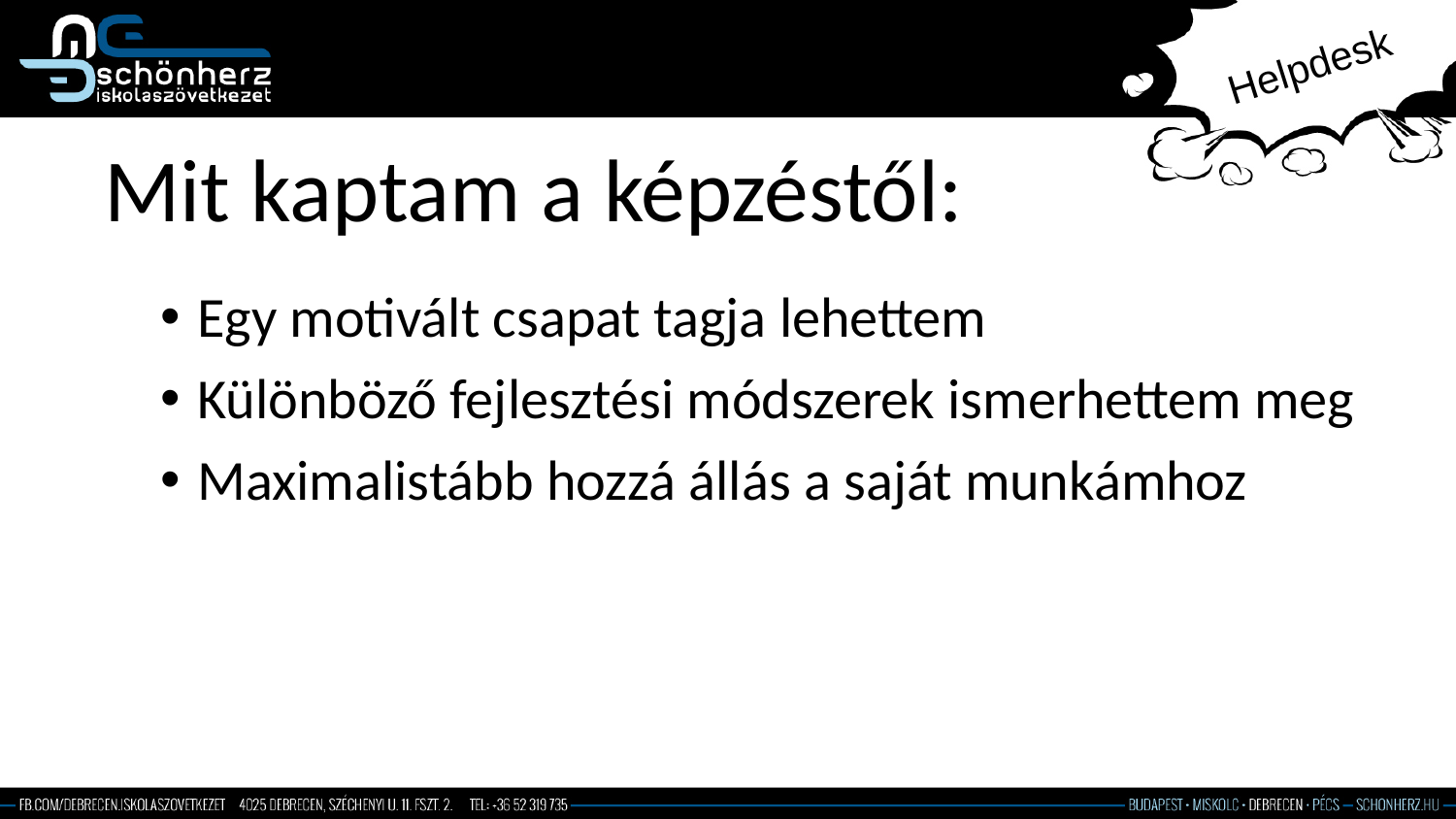

Helpdesk
# Mit kaptam a képzéstől:
Egy motivált csapat tagja lehettem
Különböző fejlesztési módszerek ismerhettem meg
Maximalistább hozzá állás a saját munkámhoz